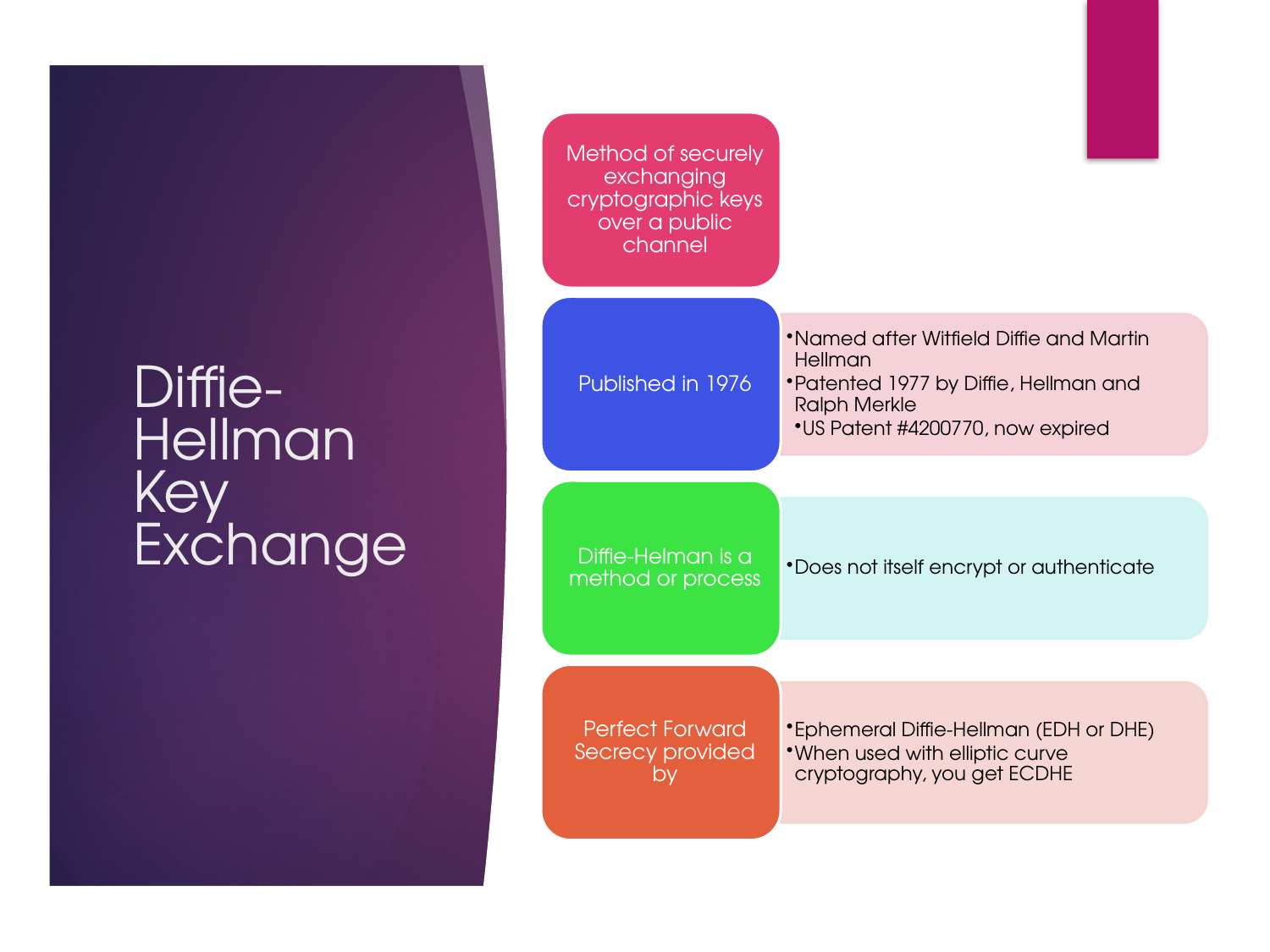

Method of securely exchanging cryptographic keys over a public channel
Named after Witfield Diffie and Martin Hellman
Patented 1977 by Diffie, Hellman and Ralph Merkle
US Patent #4200770, now expired
Published in 1976
Does not itself encrypt or authenticate
Diffie-Helman is a method or process
Ephemeral Diffie-Hellman (EDH or DHE)
When used with elliptic curve cryptography, you get ECDHE
Perfect Forward Secrecy provided by
# Diffie-Hellman Key Exchange